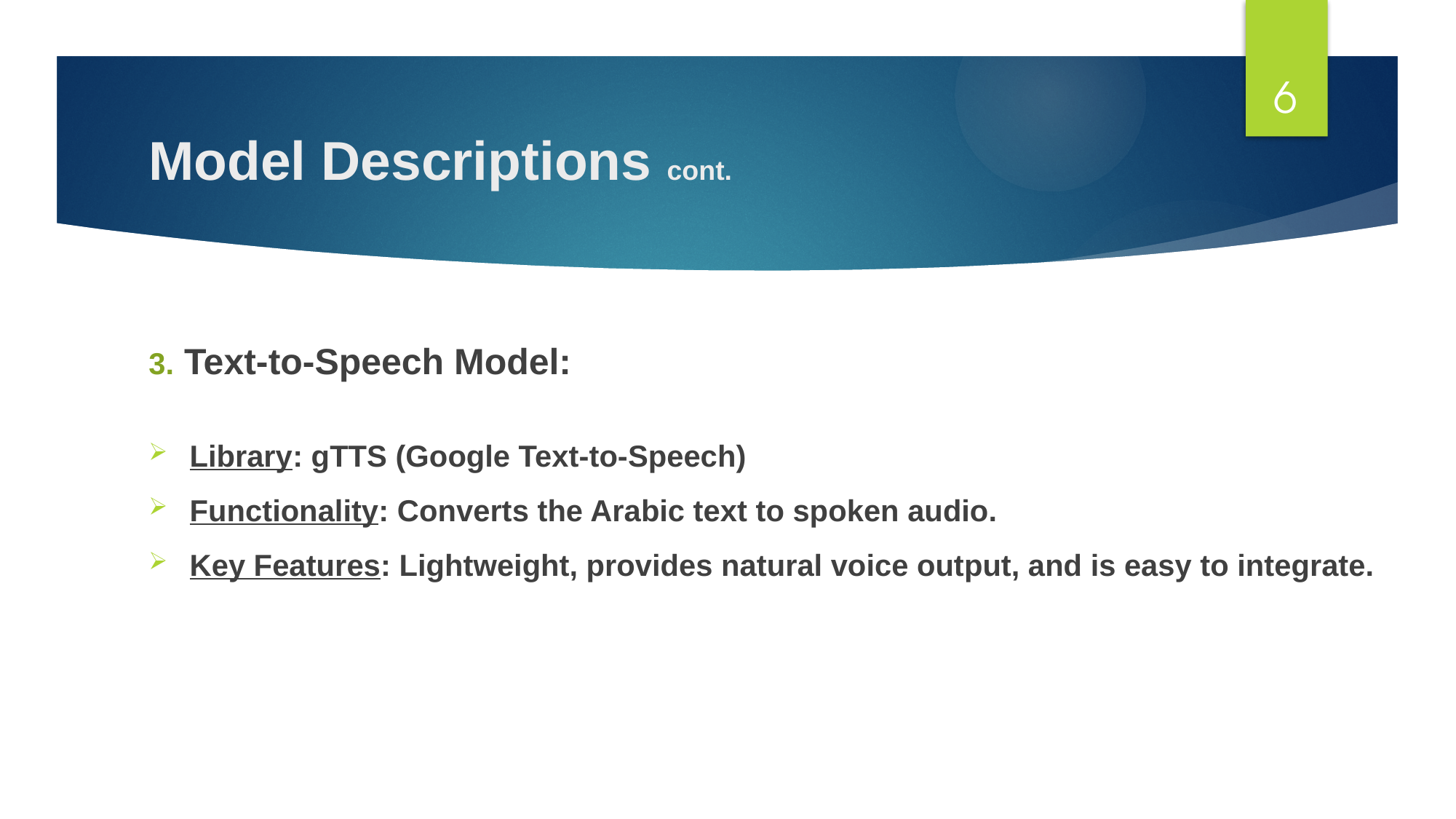

6
# Model Descriptions cont.
3. Text-to-Speech Model:
Library: gTTS (Google Text-to-Speech)
Functionality: Converts the Arabic text to spoken audio.
Key Features: Lightweight, provides natural voice output, and is easy to integrate.